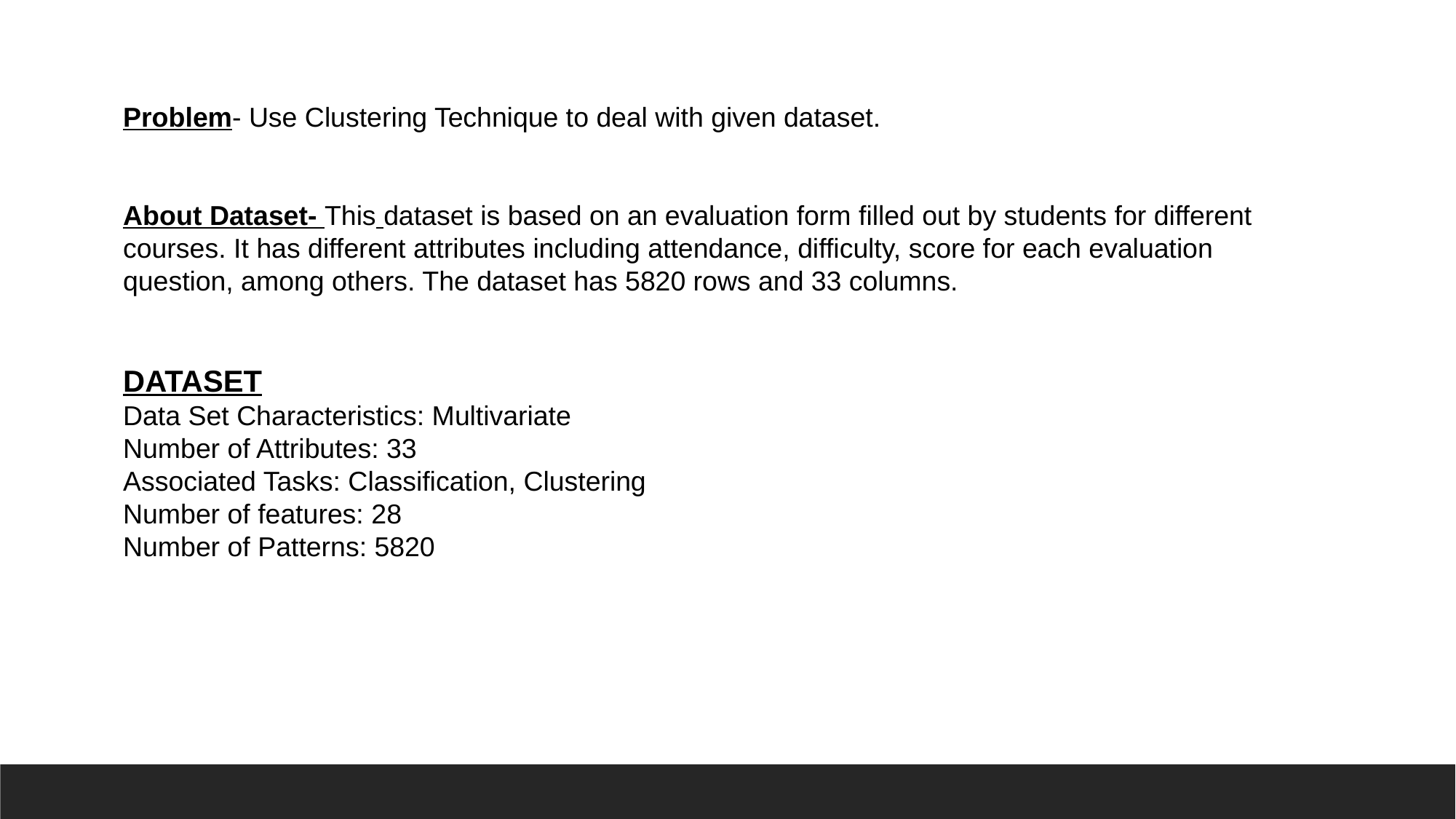

Problem- Use Clustering Technique to deal with given dataset.

About Dataset- This dataset is based on an evaluation form filled out by students for different courses. It has different attributes including attendance, difficulty, score for each evaluation question, among others. The dataset has 5820 rows and 33 columns.

DATASET
Data Set Characteristics: Multivariate
Number of Attributes: 33
Associated Tasks: Classification, Clustering
Number of features: 28
Number of Patterns: 5820